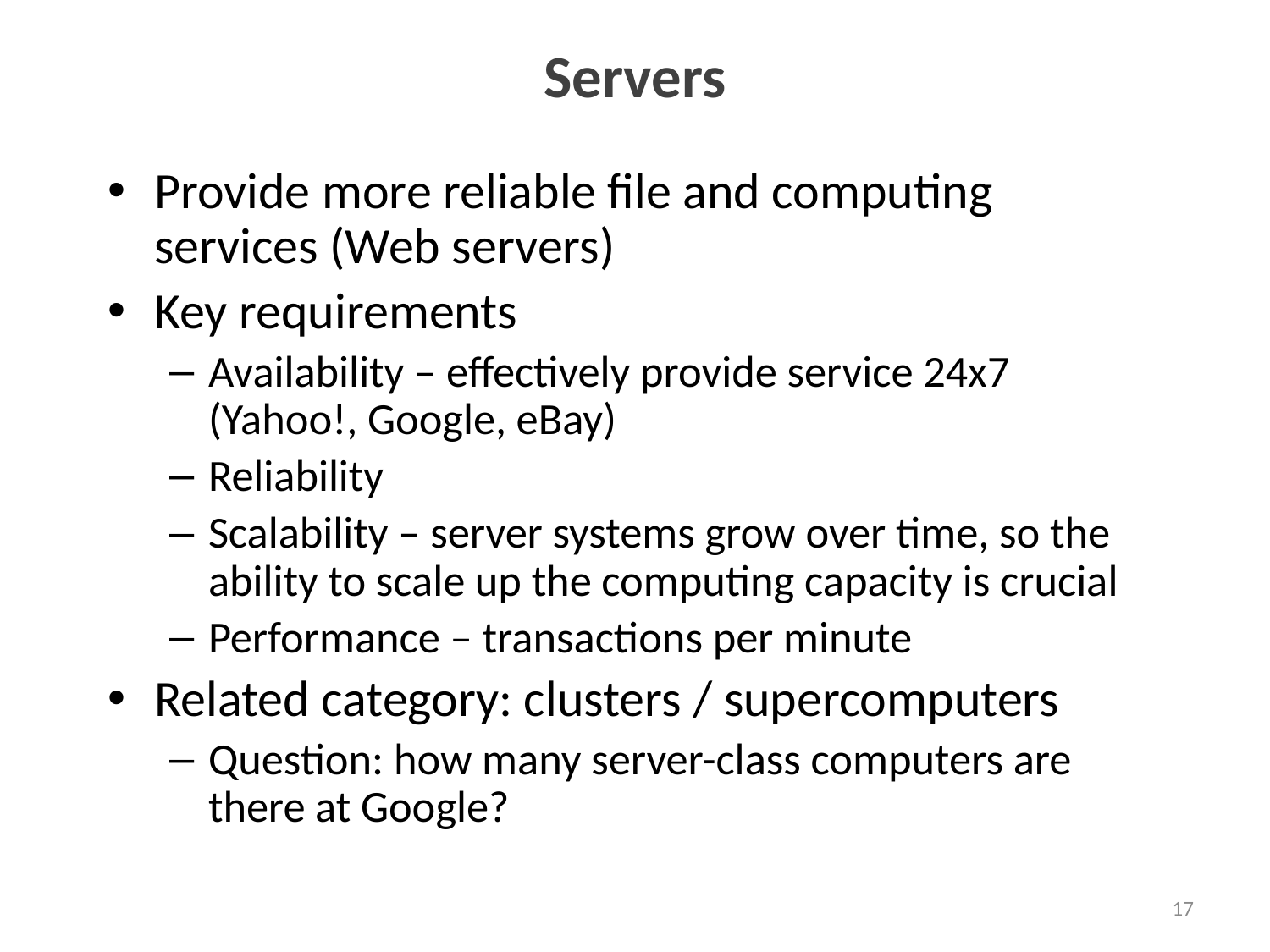

# Servers
Provide more reliable file and computing services (Web servers)‏
Key requirements
Availability – effectively provide service 24x7 (Yahoo!, Google, eBay)‏
Reliability
Scalability – server systems grow over time, so the ability to scale up the computing capacity is crucial
Performance – transactions per minute
Related category: clusters / supercomputers
Question: how many server-class computers are there at Google?
17